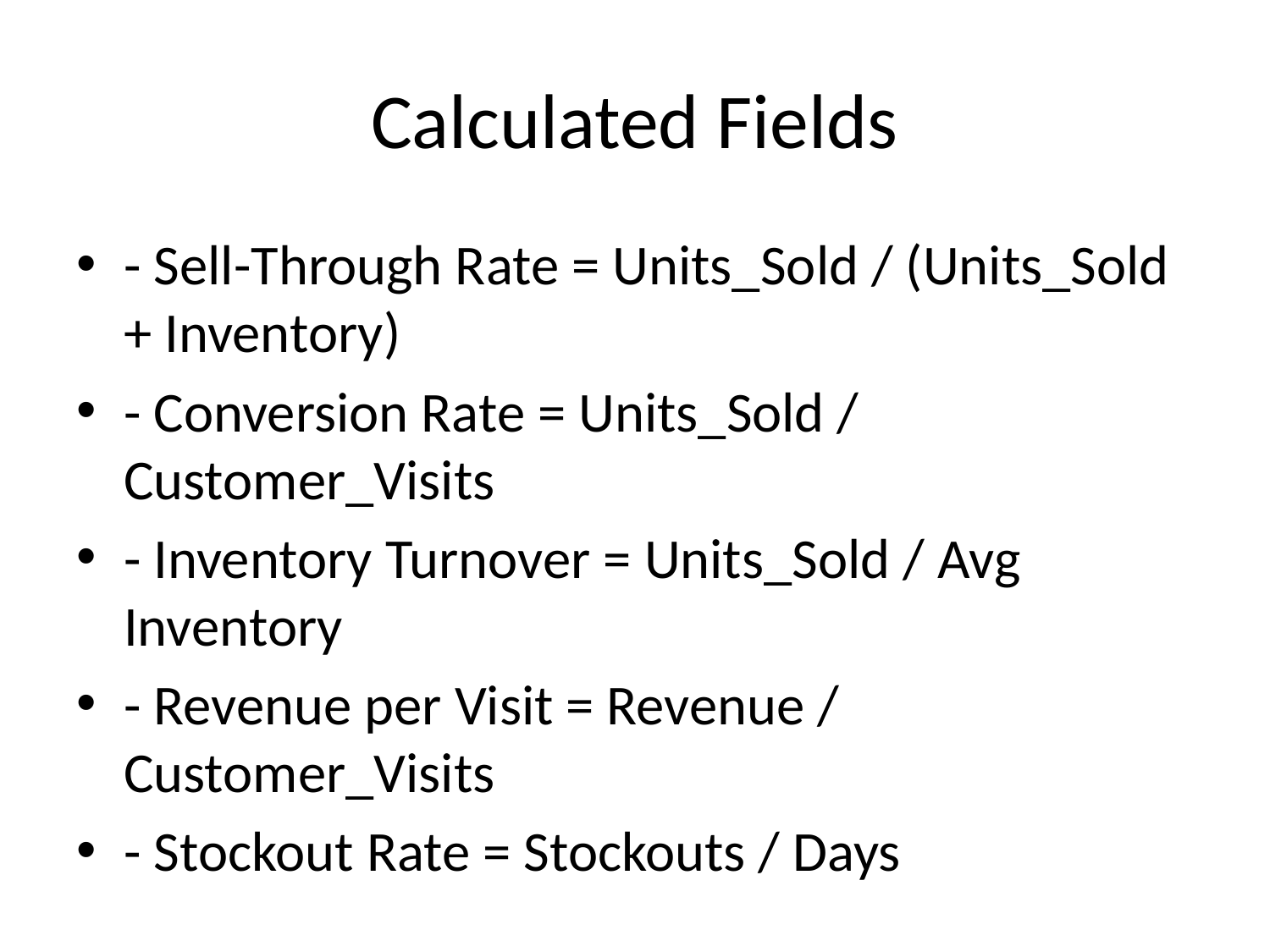

# Calculated Fields
- Sell-Through Rate = Units_Sold / (Units_Sold + Inventory)
- Conversion Rate = Units_Sold / Customer_Visits
- Inventory Turnover = Units_Sold / Avg Inventory
- Revenue per Visit = Revenue / Customer_Visits
- Stockout Rate = Stockouts / Days